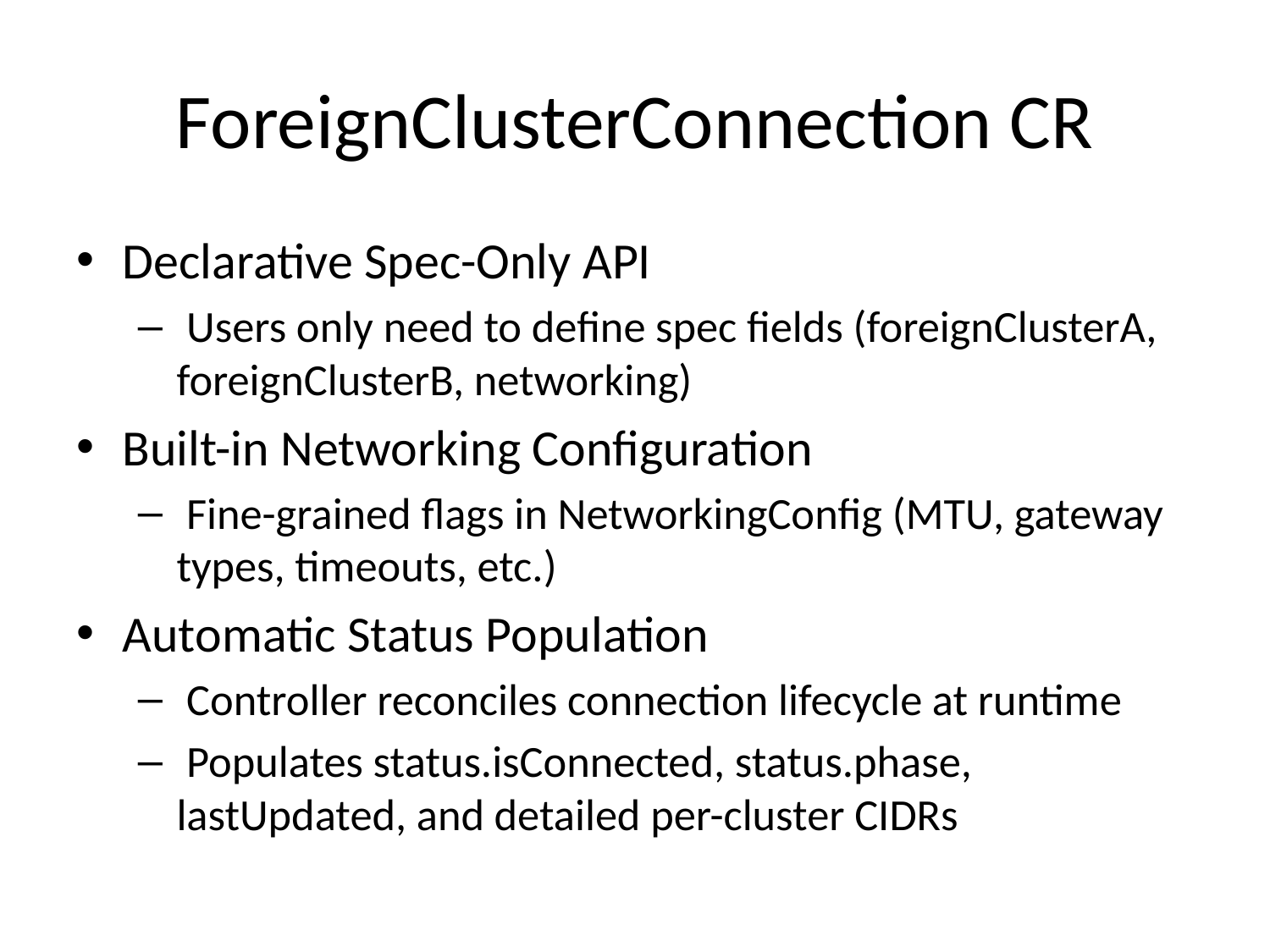

# ForeignClusterConnection CR
Declarative Spec-Only API
 Users only need to define spec fields (foreignClusterA, foreignClusterB, networking)
Built-in Networking Configuration
 Fine-grained flags in NetworkingConfig (MTU, gateway types, timeouts, etc.)
Automatic Status Population
 Controller reconciles connection lifecycle at runtime
 Populates status.isConnected, status.phase, lastUpdated, and detailed per-cluster CIDRs